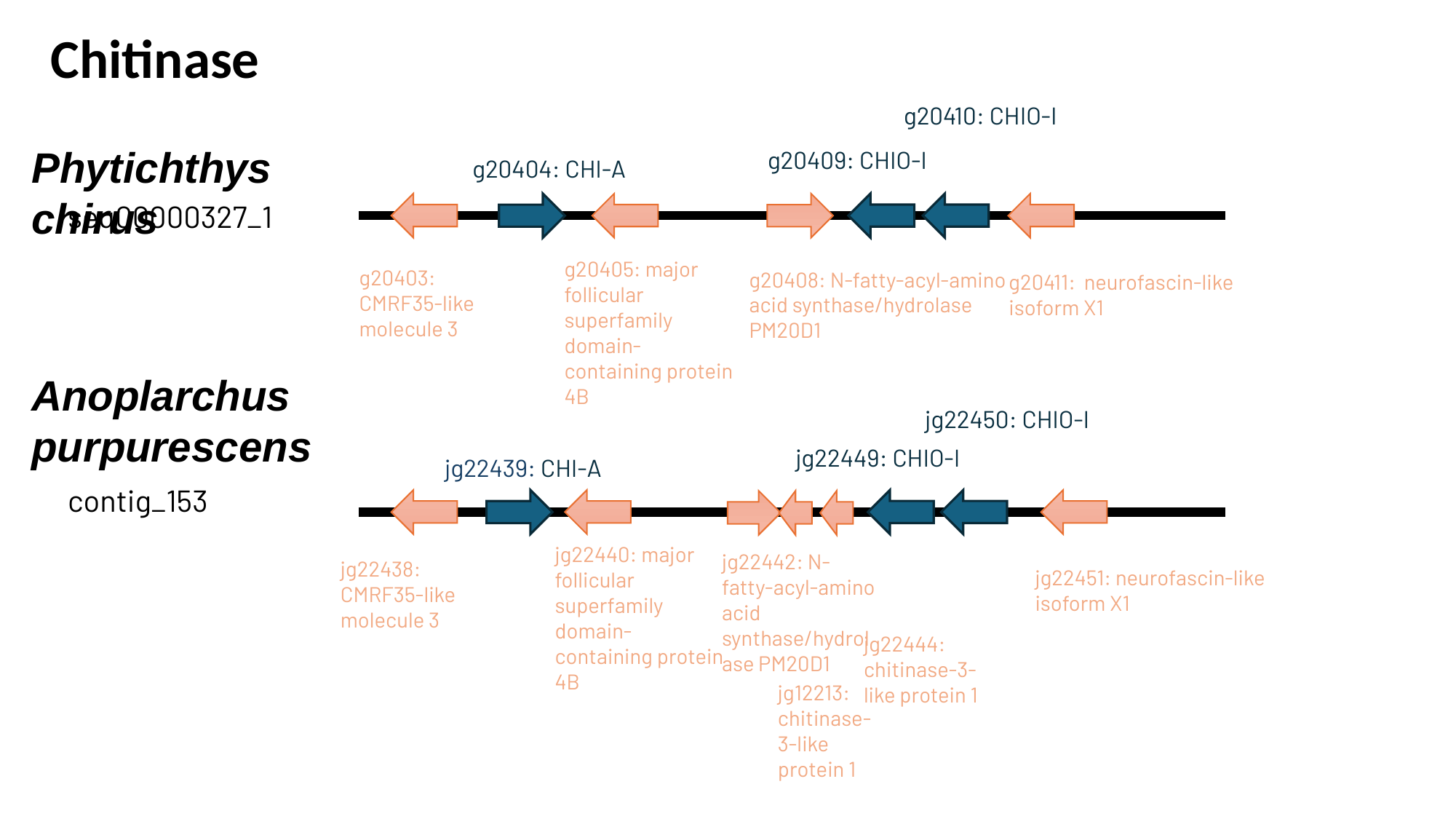

Chitinase
g20410: CHIO-I
Phytichthys chirus
g20409: CHIO-I
g20404: CHI-A
seq00000327_1

g20405: major follicular superfamily domain-containing protein 4B
g20403:  CMRF35-like molecule 3
g20408: N-fatty-acyl-amino acid synthase/hydrolase PM20D1
g20411:  neurofascin-like isoform X1
Anoplarchus purpurescens
jg22450: CHIO-I
jg22449: CHIO-I
jg22439: CHI-A
contig_153

jg22440: major follicular superfamily domain-containing protein 4B
jg22442: N-fatty-acyl-amino acid synthase/hydrolase PM20D1
jg22438: CMRF35-like molecule 3
jg22451: neurofascin-like isoform X1
jg22444: chitinase-3-like protein 1
jg12213: chitinase-3-like protein 1